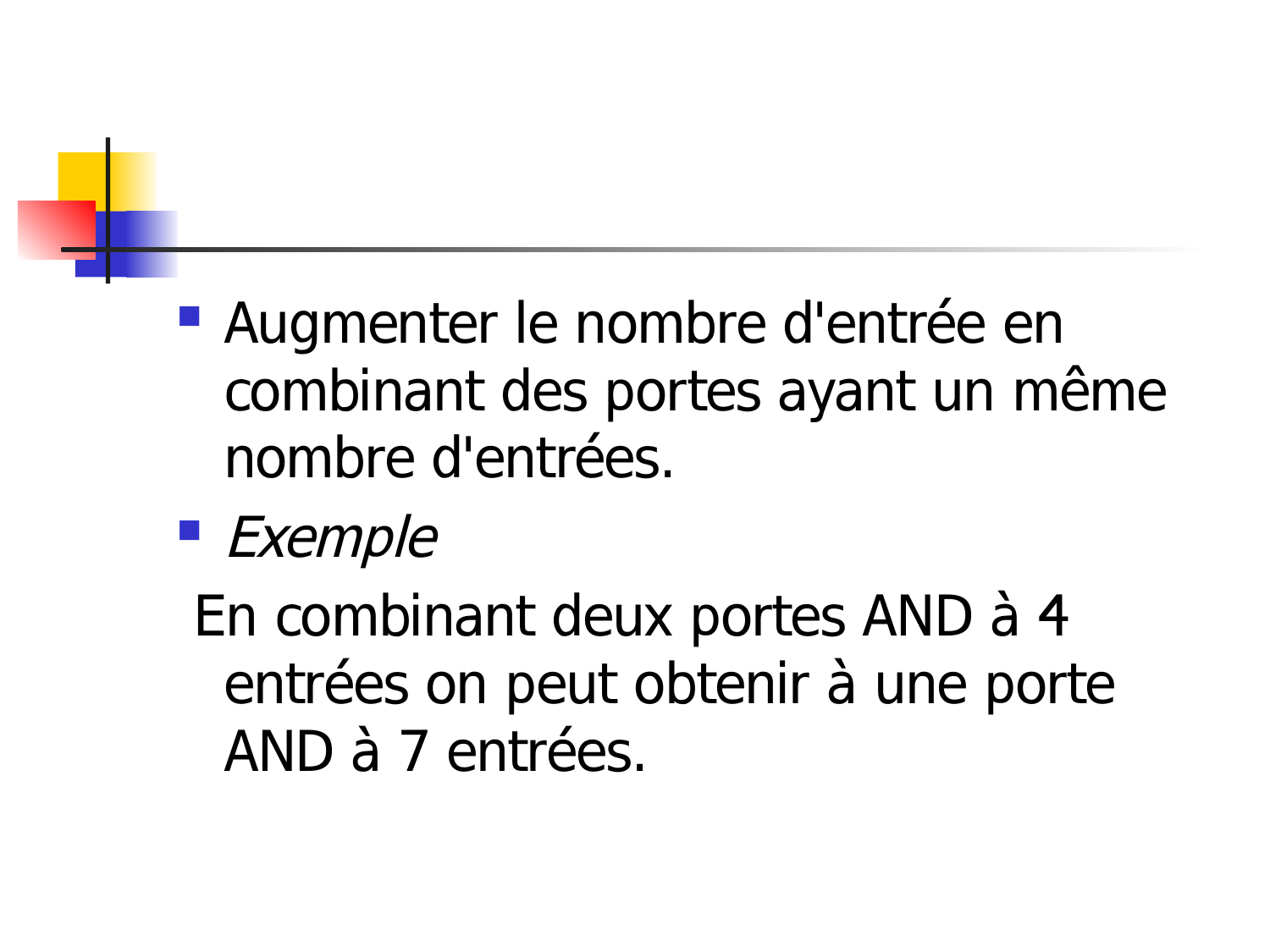

#
Augmenter le nombre d'entrée en combinant des portes ayant un même nombre d'entrées.
Exemple
 En combinant deux portes AND à 4 entrées on peut obtenir à une porte AND à 7 entrées.